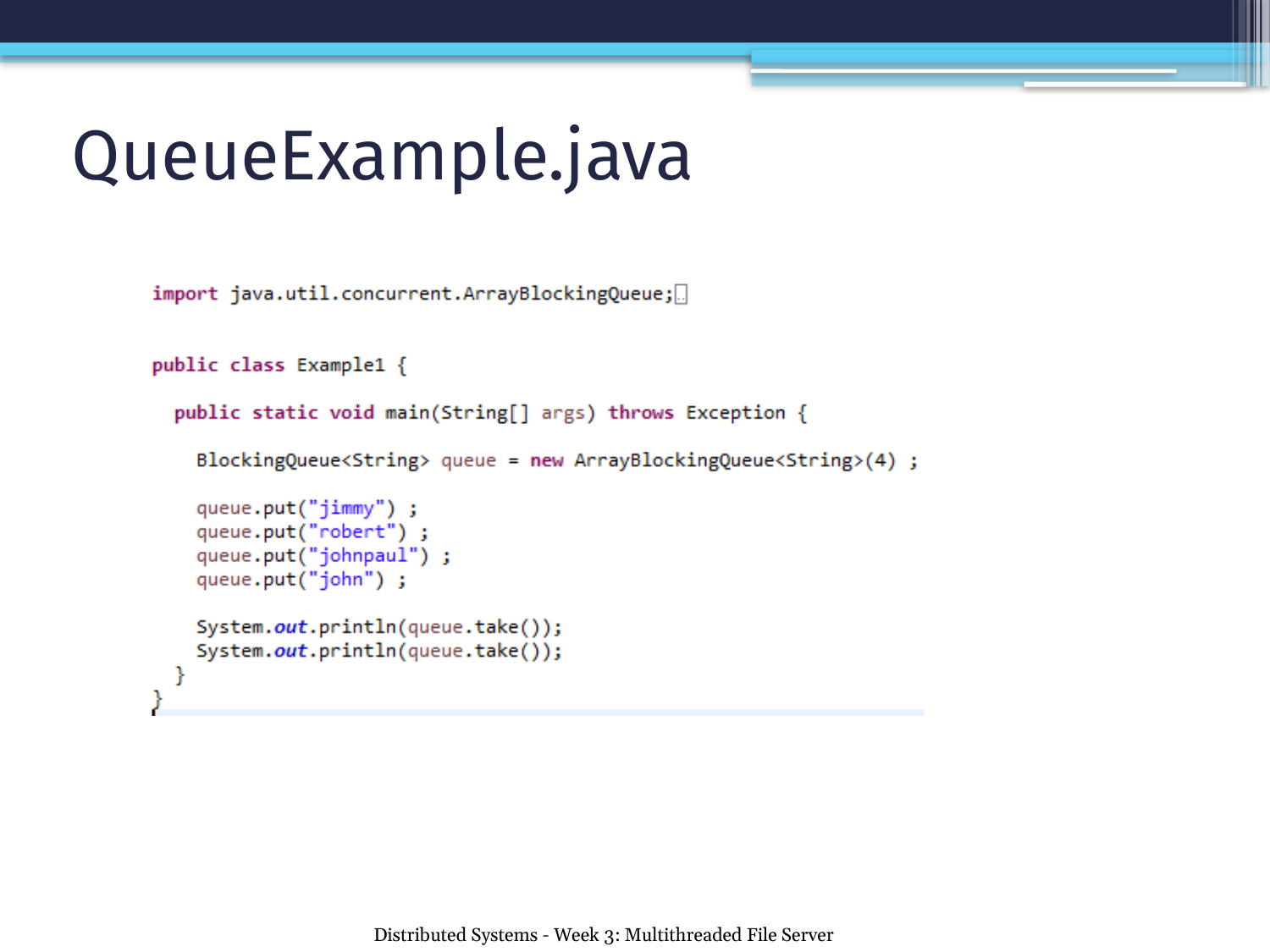

# QueueExample.java

Distributed Systems - Week 3: Multithreaded File Server